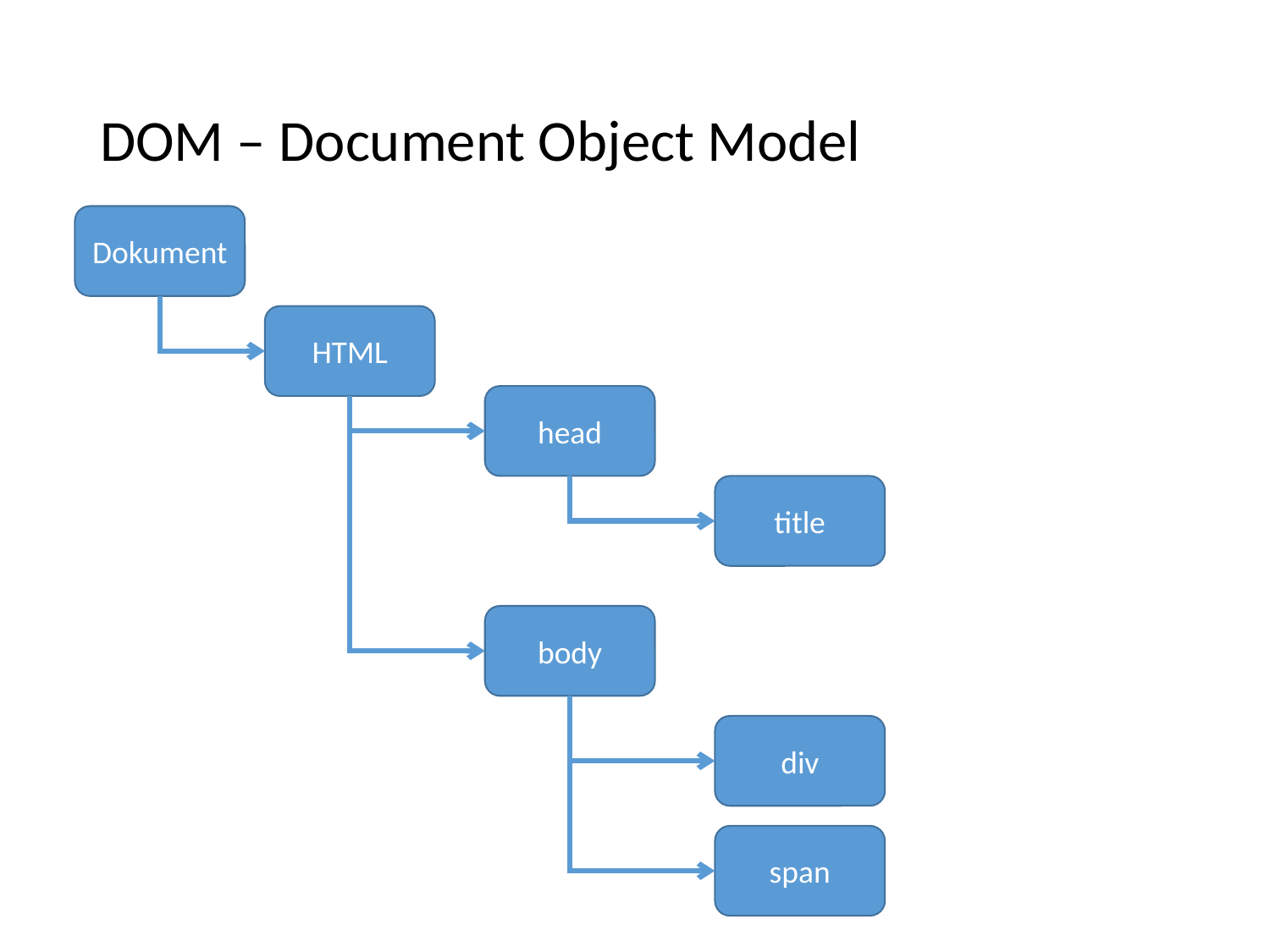

# DOM – Document Object Model
Dokument

HTML
head
title
body
div
span